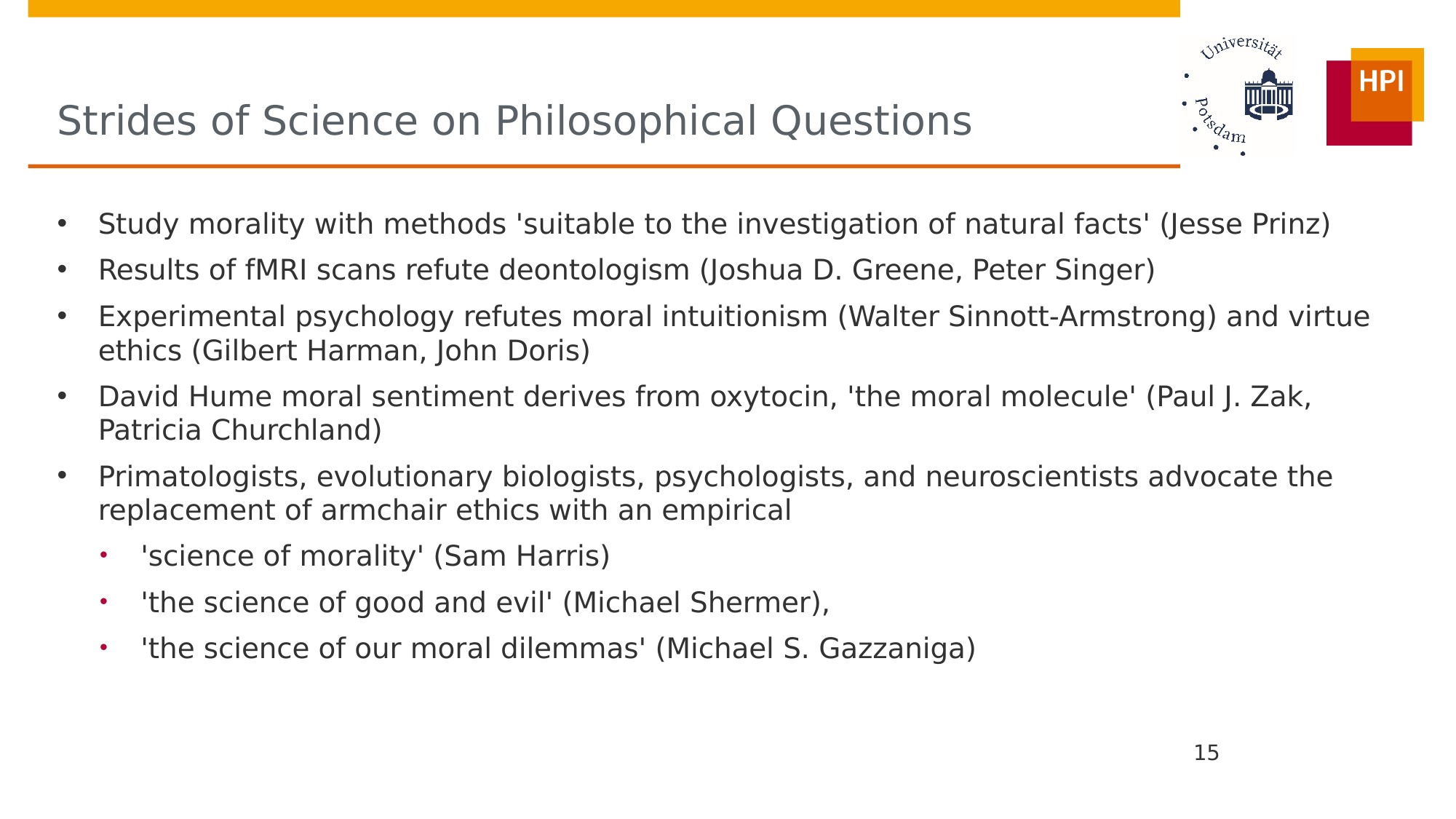

# Strides of Science on Philosophical Questions
Study morality with methods 'suitable to the investigation of natural facts' (Jesse Prinz)
Results of fMRI scans refute deontologism (Joshua D. Greene, Peter Singer)
Experimental psychology refutes moral intuitionism (Walter Sinnott-Armstrong) and virtue ethics (Gilbert Harman, John Doris)
David Hume moral sentiment derives from oxytocin, 'the moral molecule' (Paul J. Zak, Patricia Churchland)
Primatologists, evolutionary biologists, psychologists, and neuroscientists advocate the replacement of armchair ethics with an empirical
'science of morality' (Sam Harris)
'the science of good and evil' (Michael Shermer),
'the science of our moral dilemmas' (Michael S. Gazzaniga)
15